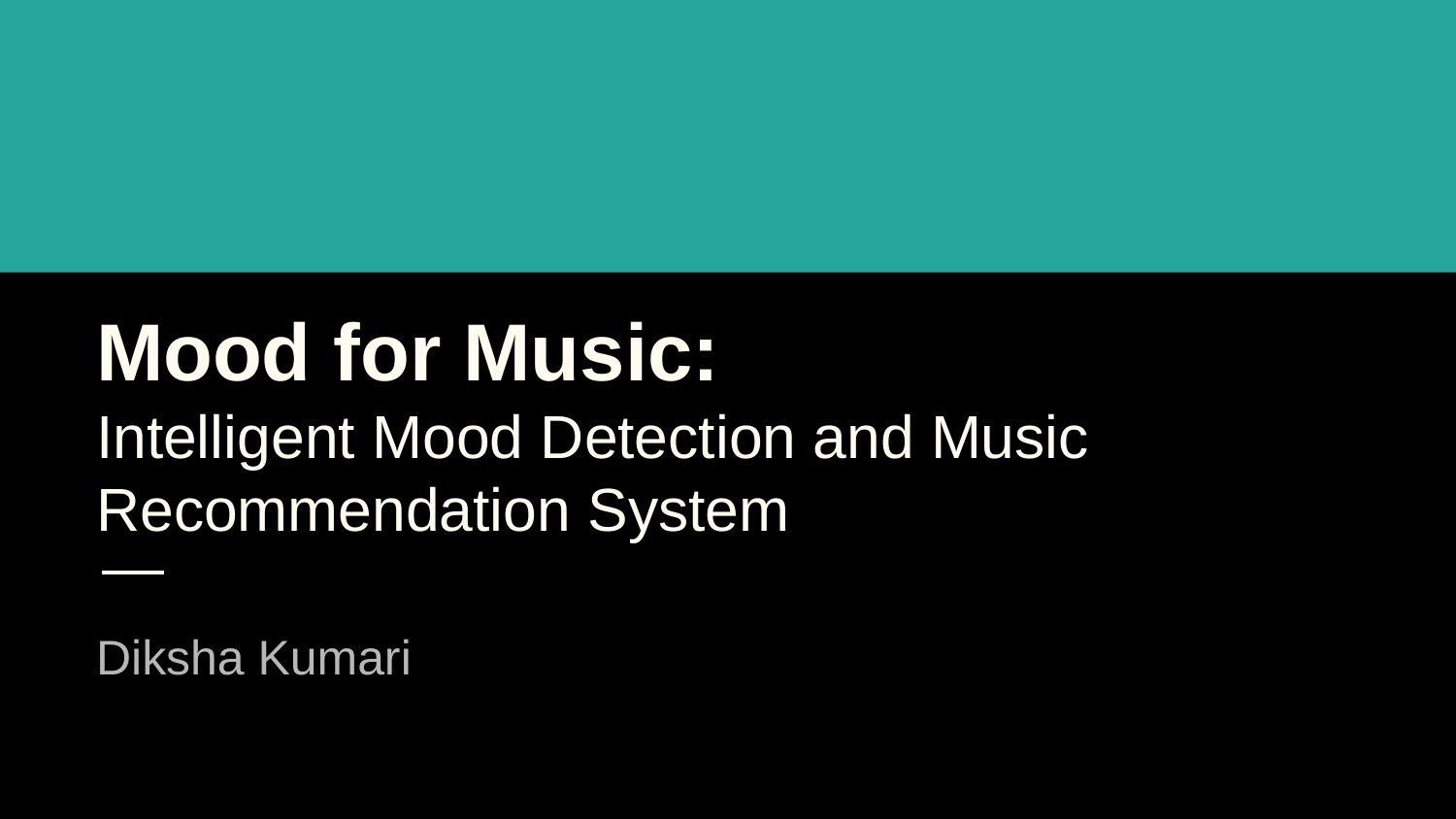

# Mood for Music:
Intelligent Mood Detection and Music Recommendation System
Diksha Kumari